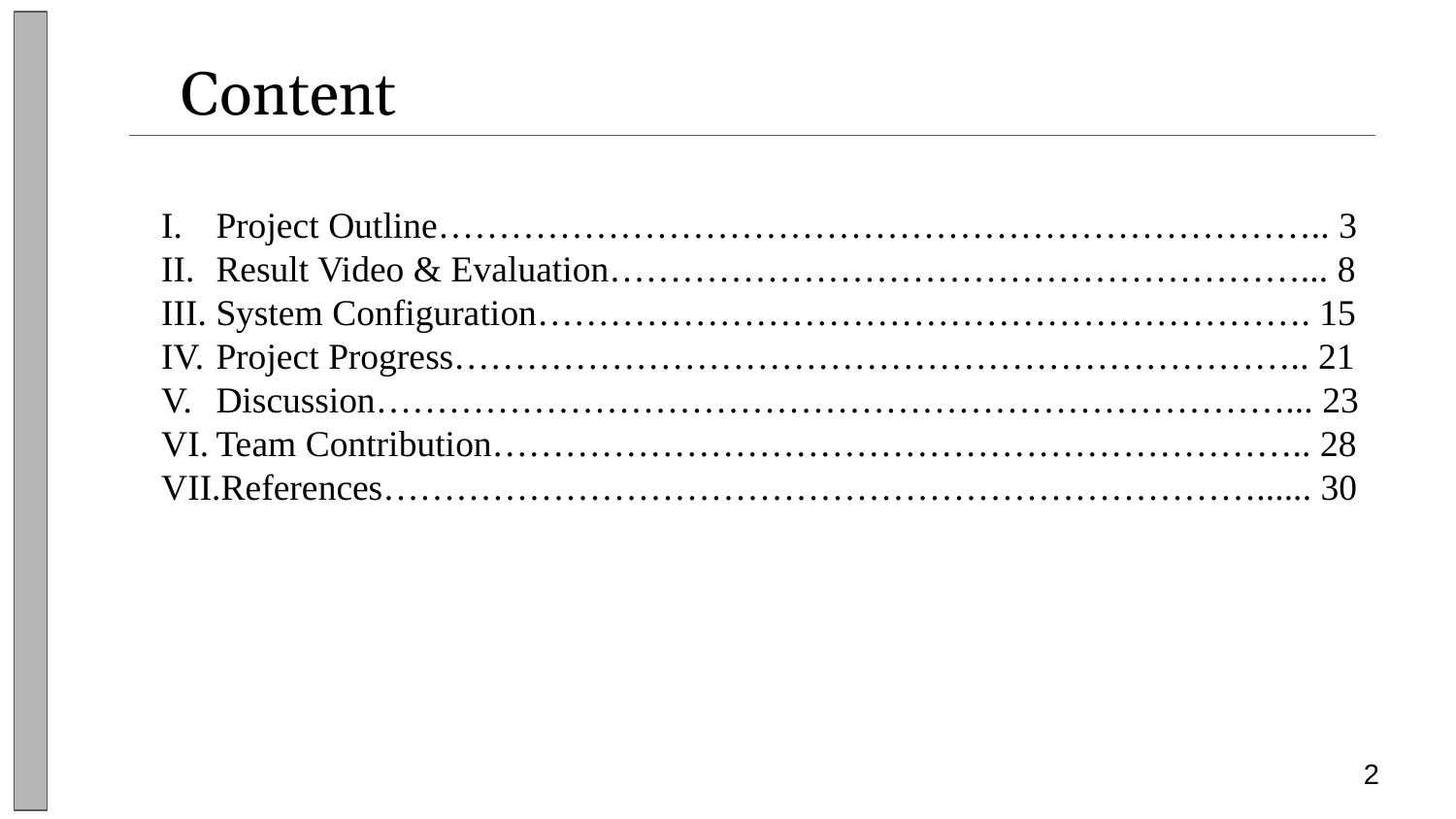

Content
Project Outline……………………………………………………………….. 3
Result Video & Evaluation…………………………………………………... 8
System Configuration………………………………………………………. 15
Project Progress…………………………………………………………….. 21
Discussion…………………………………………………………………... 23
Team Contribution………………………………………………………….. 28
References………………………………………………………………...... 30
2